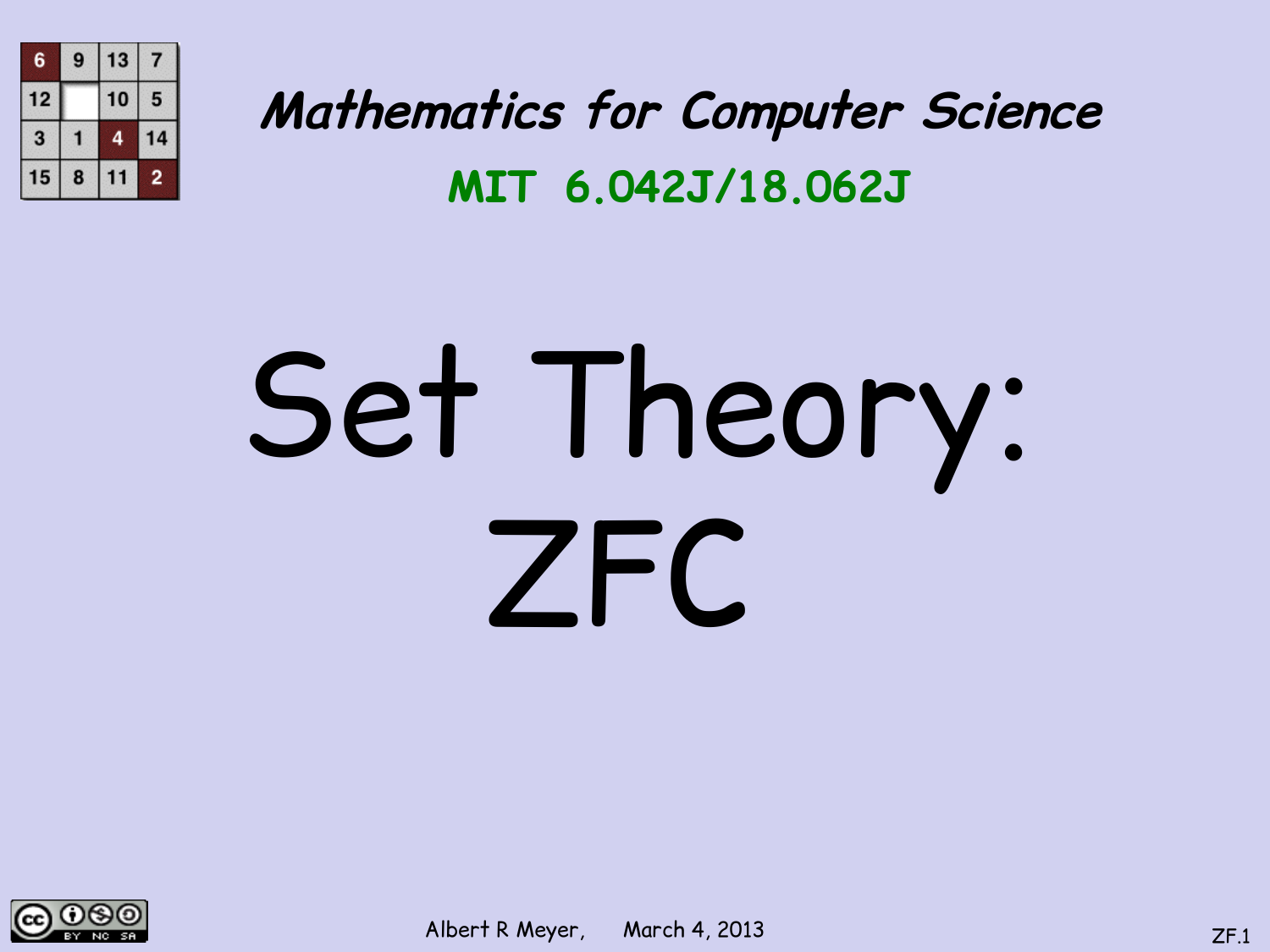

Mathematics for Computer Science
MIT 6.042J/18.062J

Set Theory:
ZFC